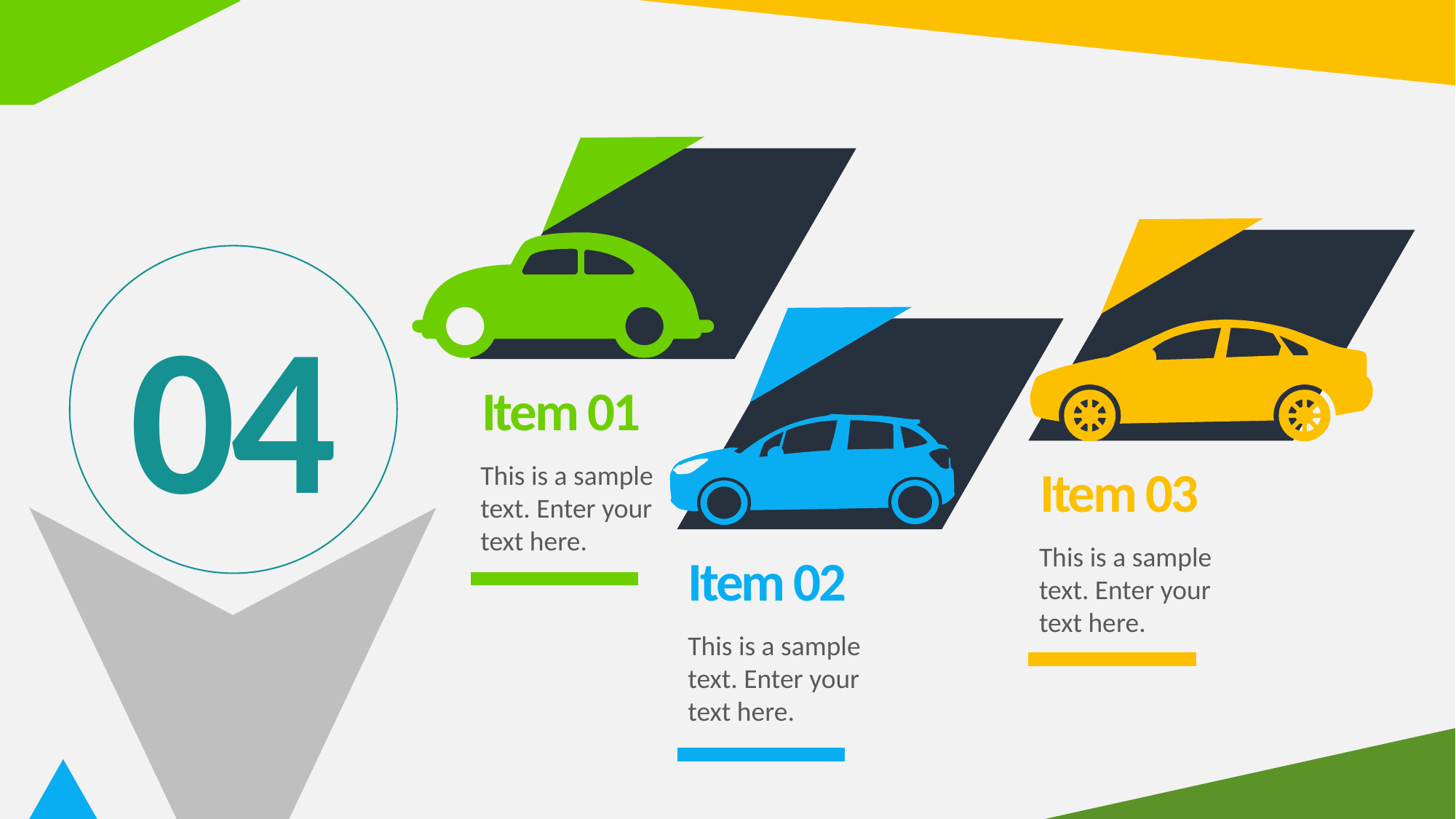

04

Item 01
This is a sample text. Enter your text here.

Item 03
This is a sample text. Enter your text here.

Item 02
This is a sample text. Enter your text here.